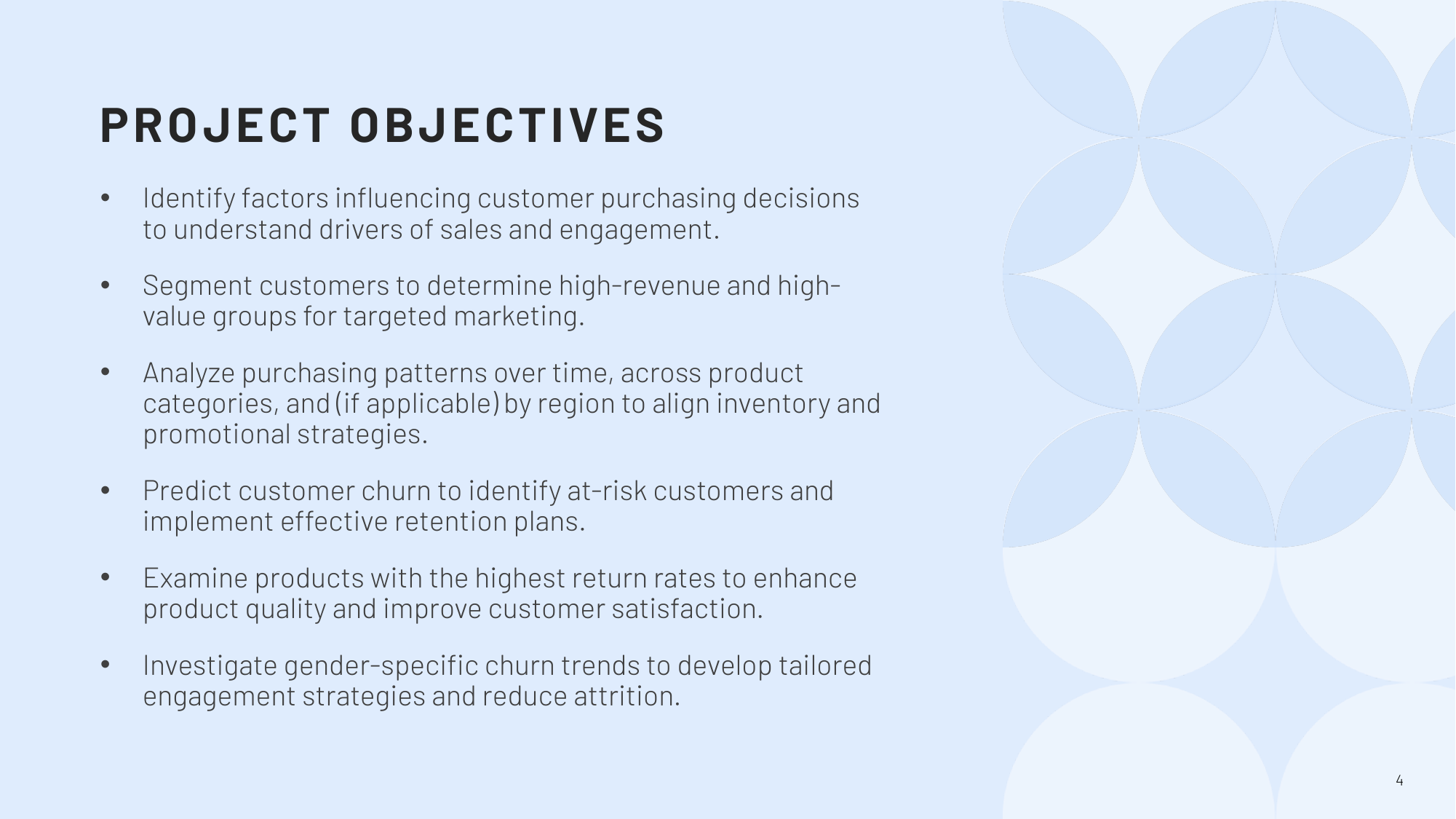

# Project Objectives
Identify factors influencing customer purchasing decisions to understand drivers of sales and engagement.
Segment customers to determine high-revenue and high-value groups for targeted marketing.
Analyze purchasing patterns over time, across product categories, and (if applicable) by region to align inventory and promotional strategies.
Predict customer churn to identify at-risk customers and implement effective retention plans.
Examine products with the highest return rates to enhance product quality and improve customer satisfaction.
Investigate gender-specific churn trends to develop tailored engagement strategies and reduce attrition.

4